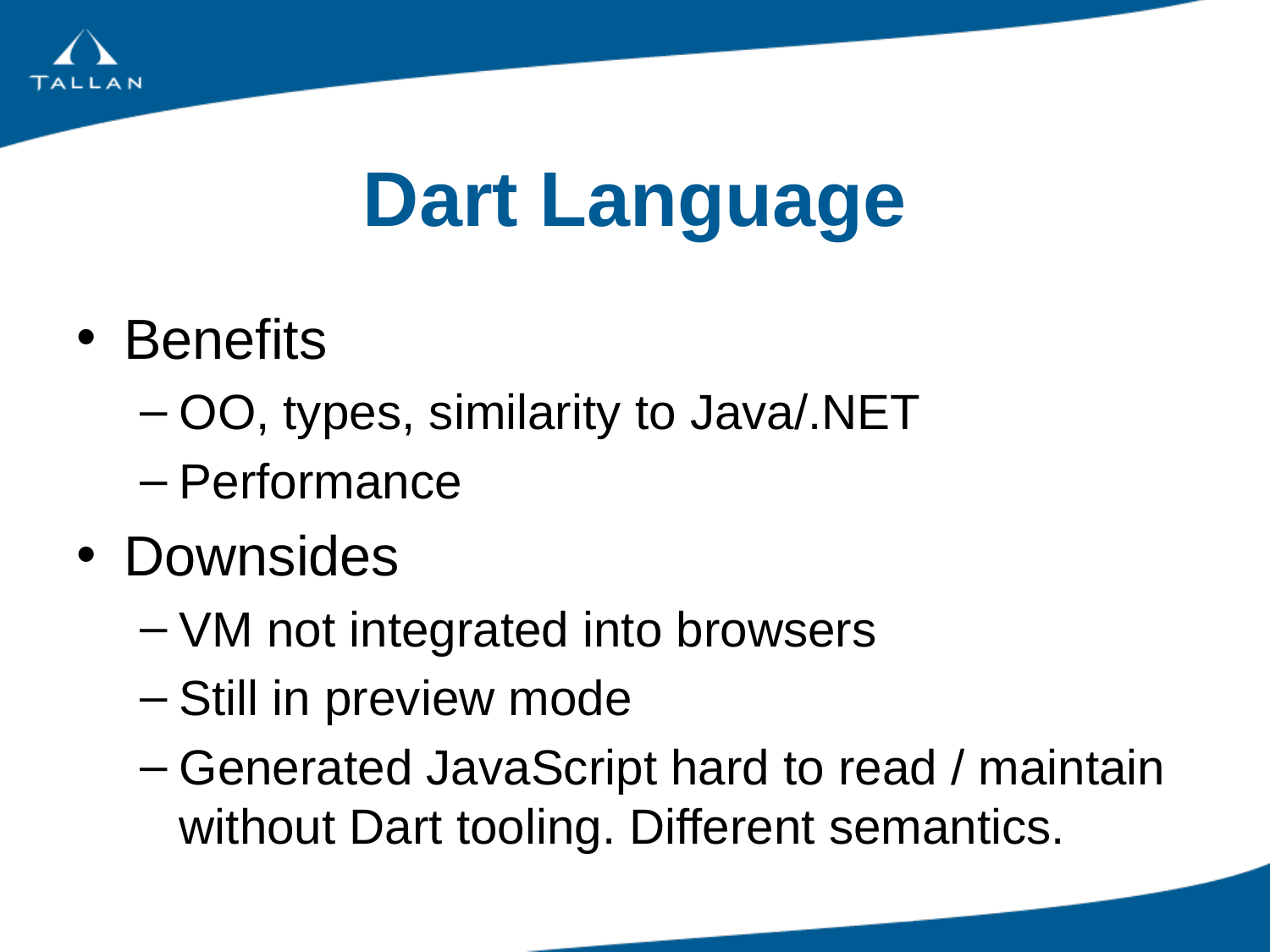

# Dart Language
Benefits
OO, types, similarity to Java/.NET
Performance
Downsides
VM not integrated into browsers
Still in preview mode
Generated JavaScript hard to read / maintain without Dart tooling. Different semantics.